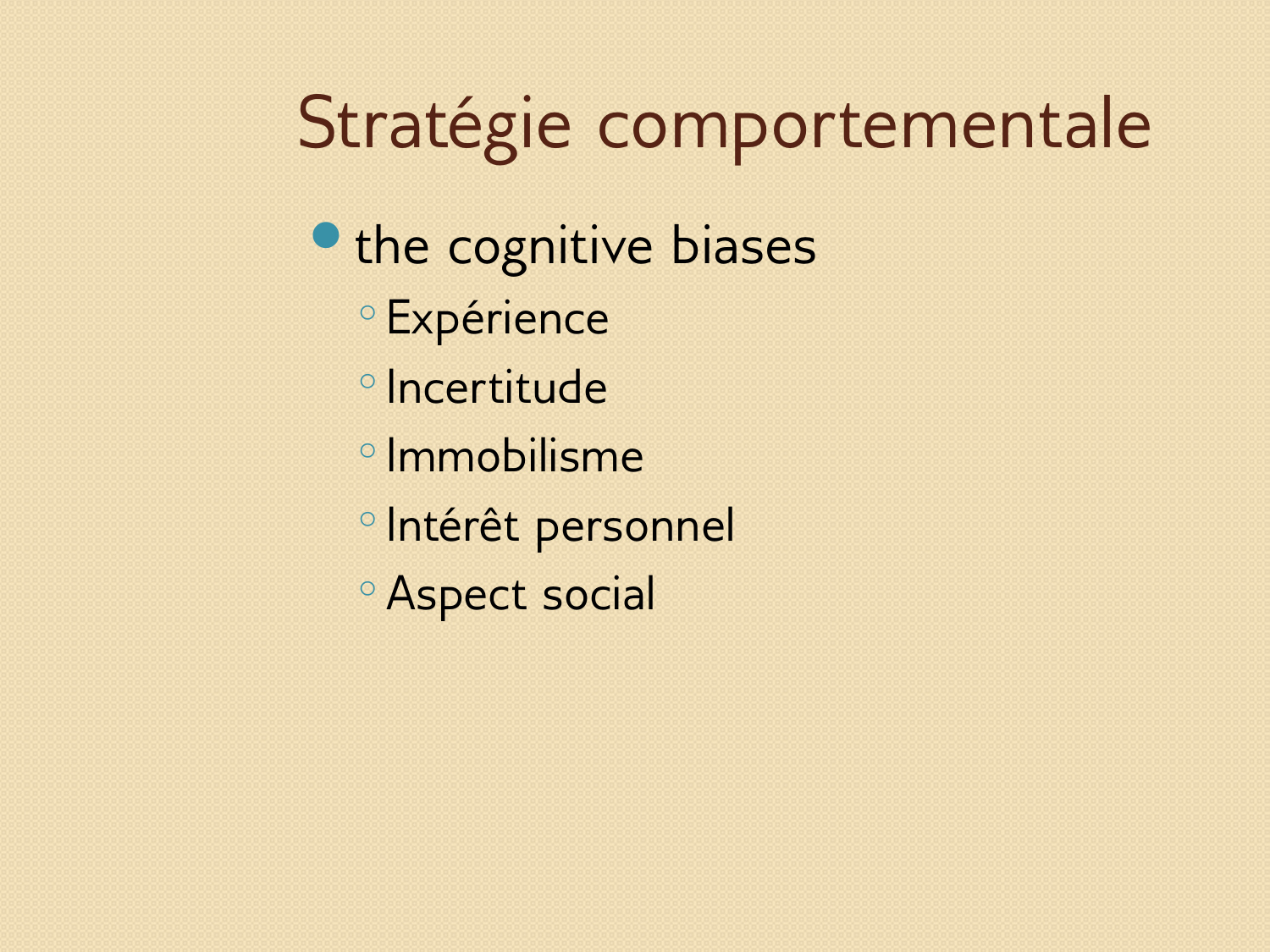

# Stratégie comportementale
the cognitive biases
Expérience
Incertitude
Immobilisme
Intérêt personnel
Aspect social